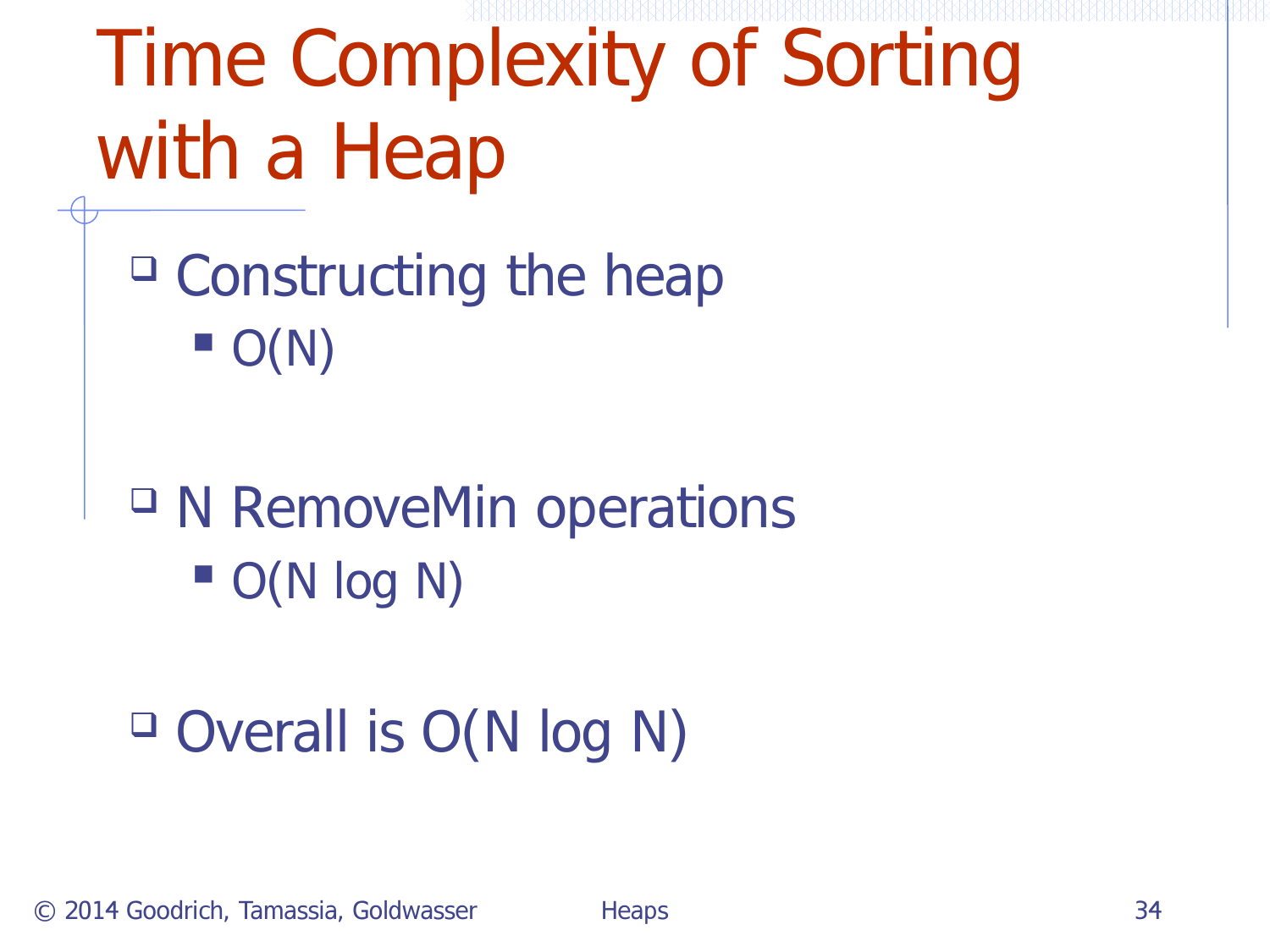

# Time Complexity of Sorting with a Heap
Constructing the heap
O(N)

N RemoveMin operations
O(N log N)

Overall is O(N log N)
© 2014 Goodrich, Tamassia, Goldwasser
Heaps
34